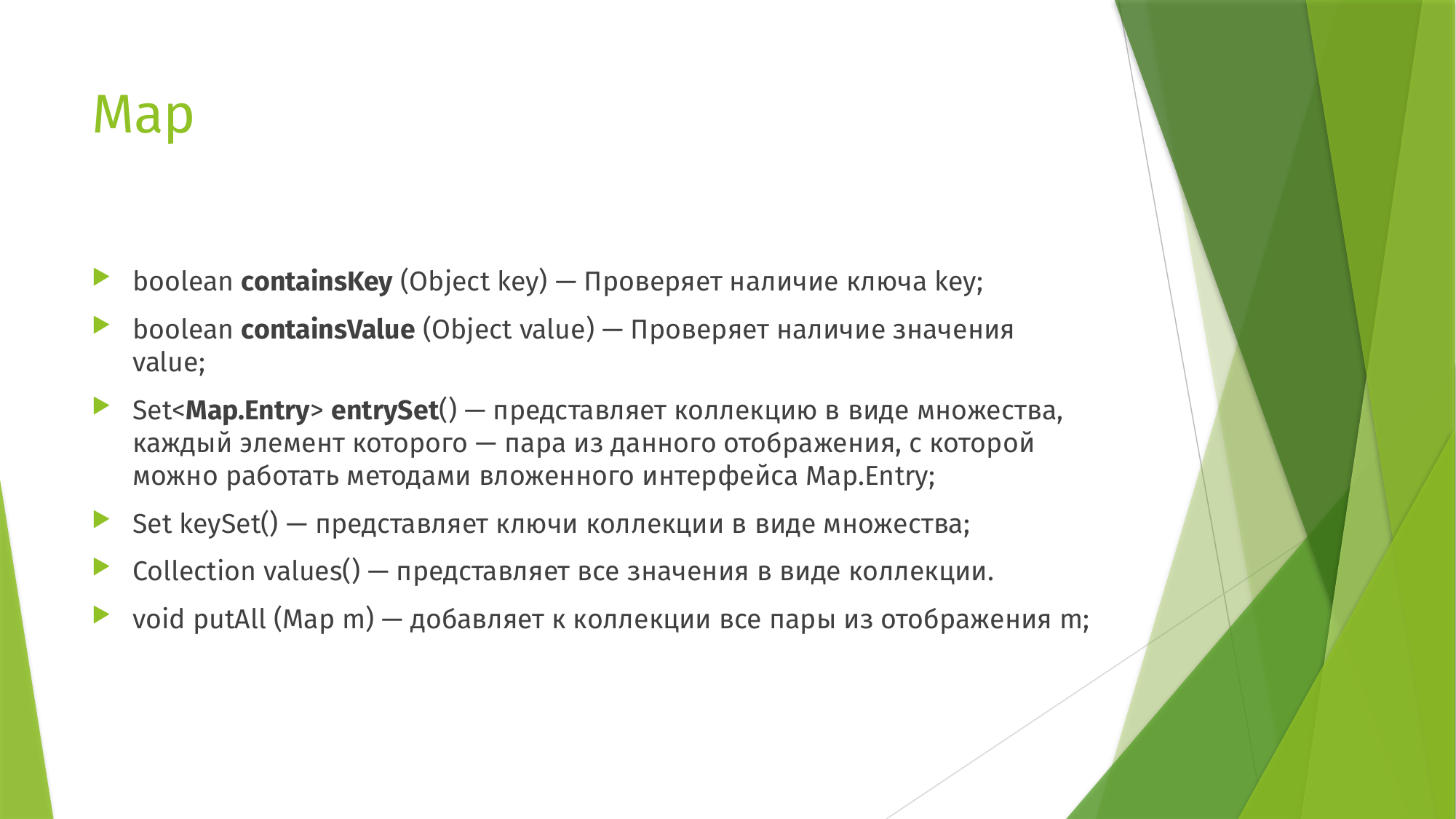

# Map
boolean containsKey (Object key) — Проверяет наличие ключа key;
boolean containsValue (Object value) — Проверяет наличие значения value;
Set<Map.Entry> entrySet() — представляет коллекцию в виде множества, каждый элемент которого — пара из данного отображения, с которой можно работать методами вложенного интерфейса Map.Entry;
Set keySet() — представляет ключи коллекции в виде множества;
Collection values() — представляет все значения в виде коллекции.
void putAll (Map m) — добавляет к коллекции все пары из отображения m;